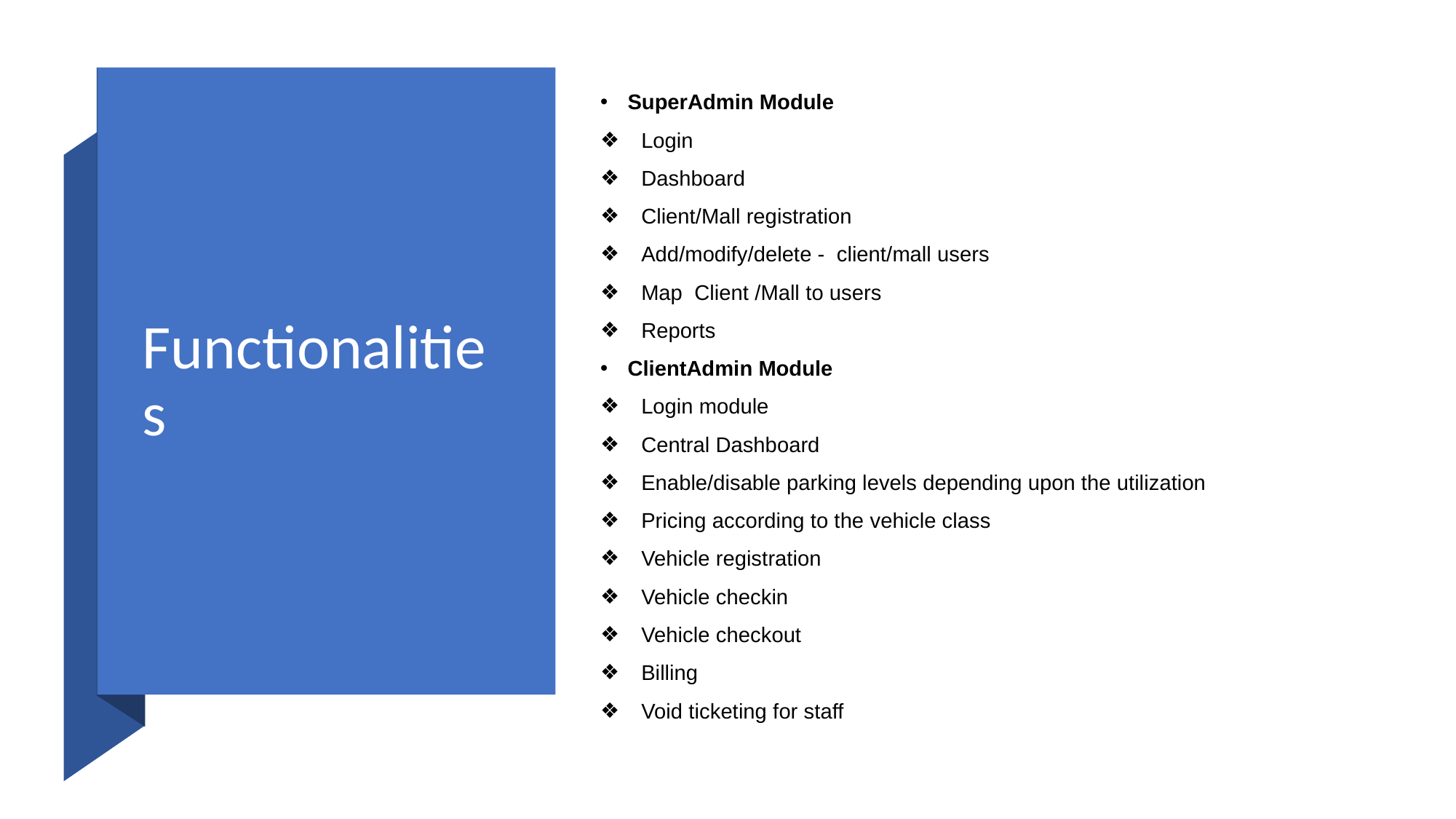

# Functionalities
SuperAdmin Module
Login
Dashboard
Client/Mall registration
Add/modify/delete -  client/mall users
Map  Client /Mall to users
Reports
ClientAdmin Module
Login module
Central Dashboard
Enable/disable parking levels depending upon the utilization
Pricing according to the vehicle class
Vehicle registration
Vehicle checkin
Vehicle checkout
Billing
Void ticketing for staff